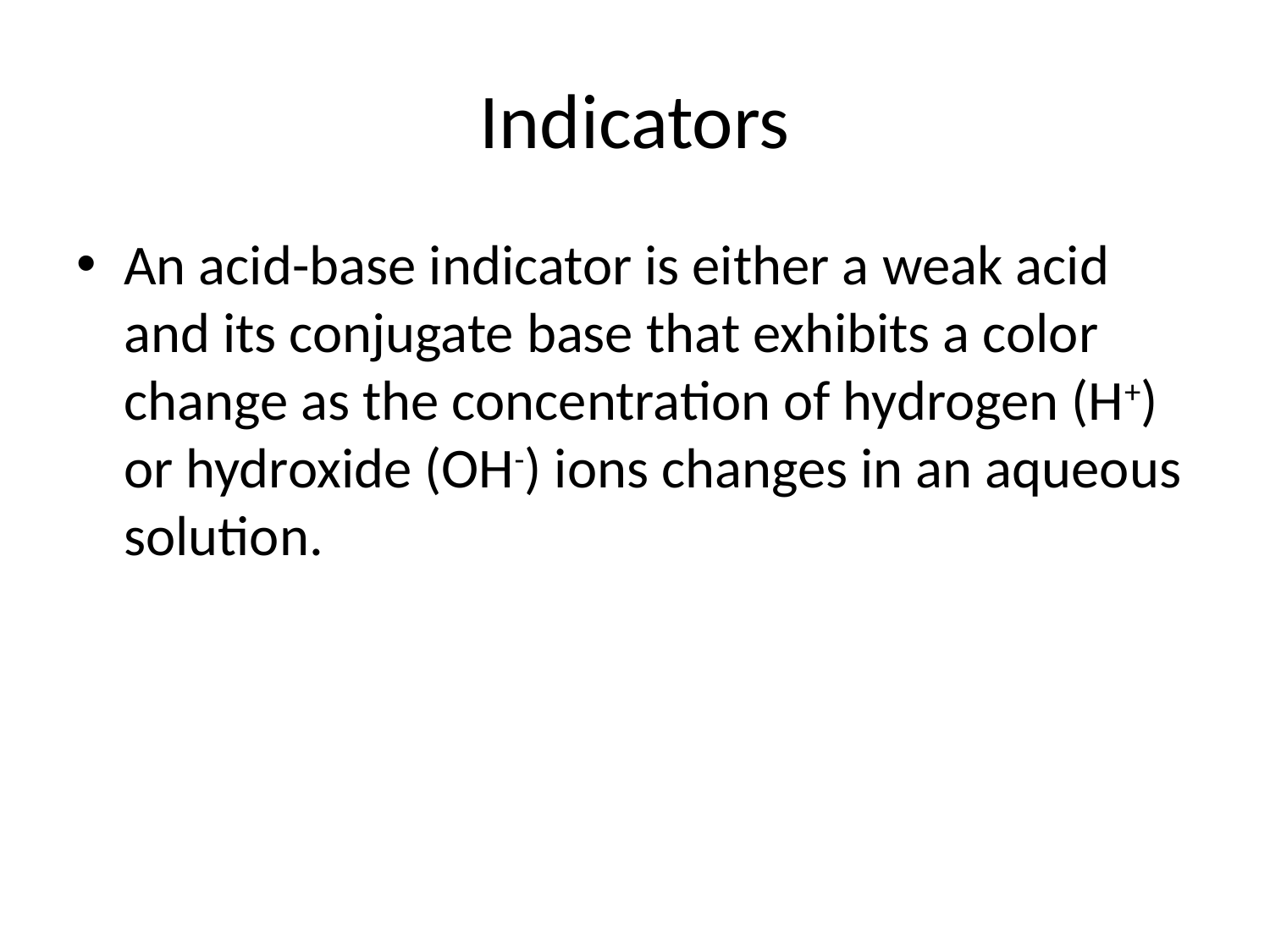

# Indicators
An acid-base indicator is either a weak acid and its conjugate base that exhibits a color change as the concentration of hydrogen (H+) or hydroxide (OH-) ions changes in an aqueous solution.